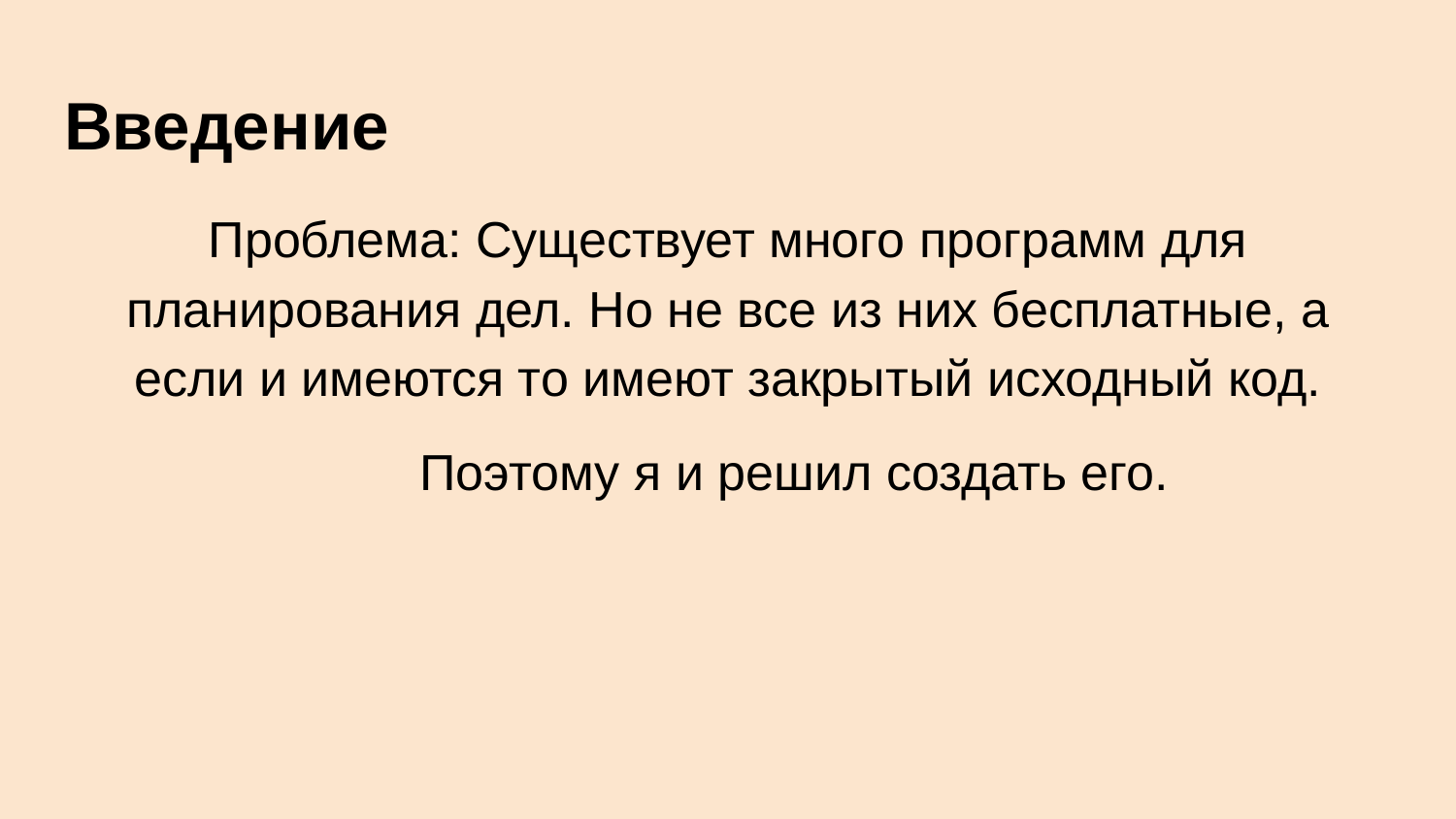

# Введение
Проблема: Существует много программ для планирования дел. Но не все из них бесплатные, а если и имеются то имеют закрытый исходный код.
	Поэтому я и решил создать его.